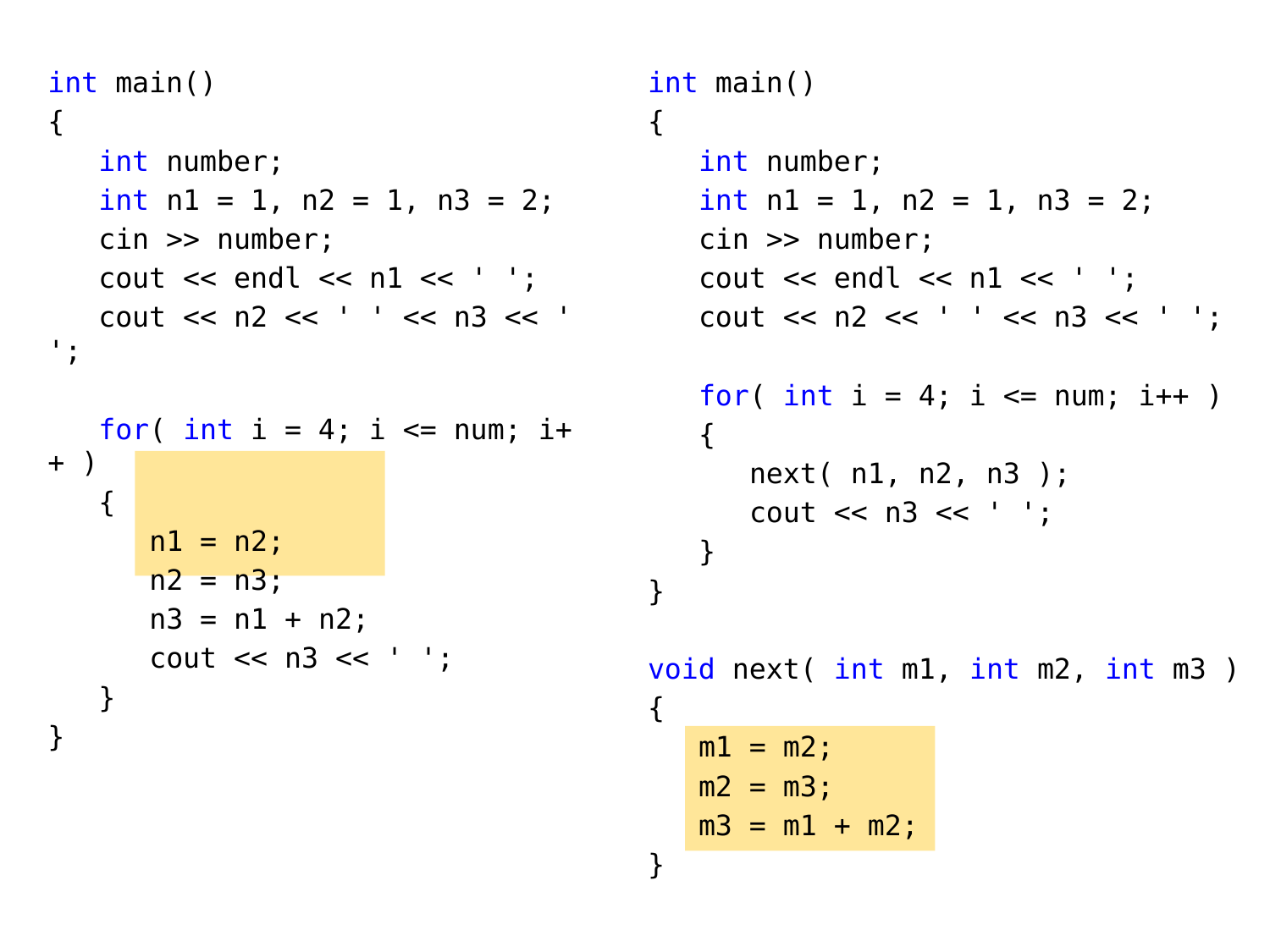

int main()
{
   int number;
   int n1 = 1, n2 = 1, n3 = 2;
   cin >> number;
   cout << endl << n1 << ' ';
   cout << n2 << ' ' << n3 << ' ';

   for( int i = 4; i <= num; i++ )
   {
      next( n1, n2, n3 );
      cout << n3 << ' ';
   }
}

void next( int m1, int m2, int m3 )
{
   m1 = m2;
   m2 = m3;
   m3 = m1 + m2;
}
int main()
{
   int number;
   int n1 = 1, n2 = 1, n3 = 2;
   cin >> number;
   cout << endl << n1 << ' ';
   cout << n2 << ' ' << n3 << ' ';

   for( int i = 4; i <= num; i++ )
   {
      n1 = n2;
      n2 = n3;
      n3 = n1 + n2;
      cout << n3 << ' ';
   }
}